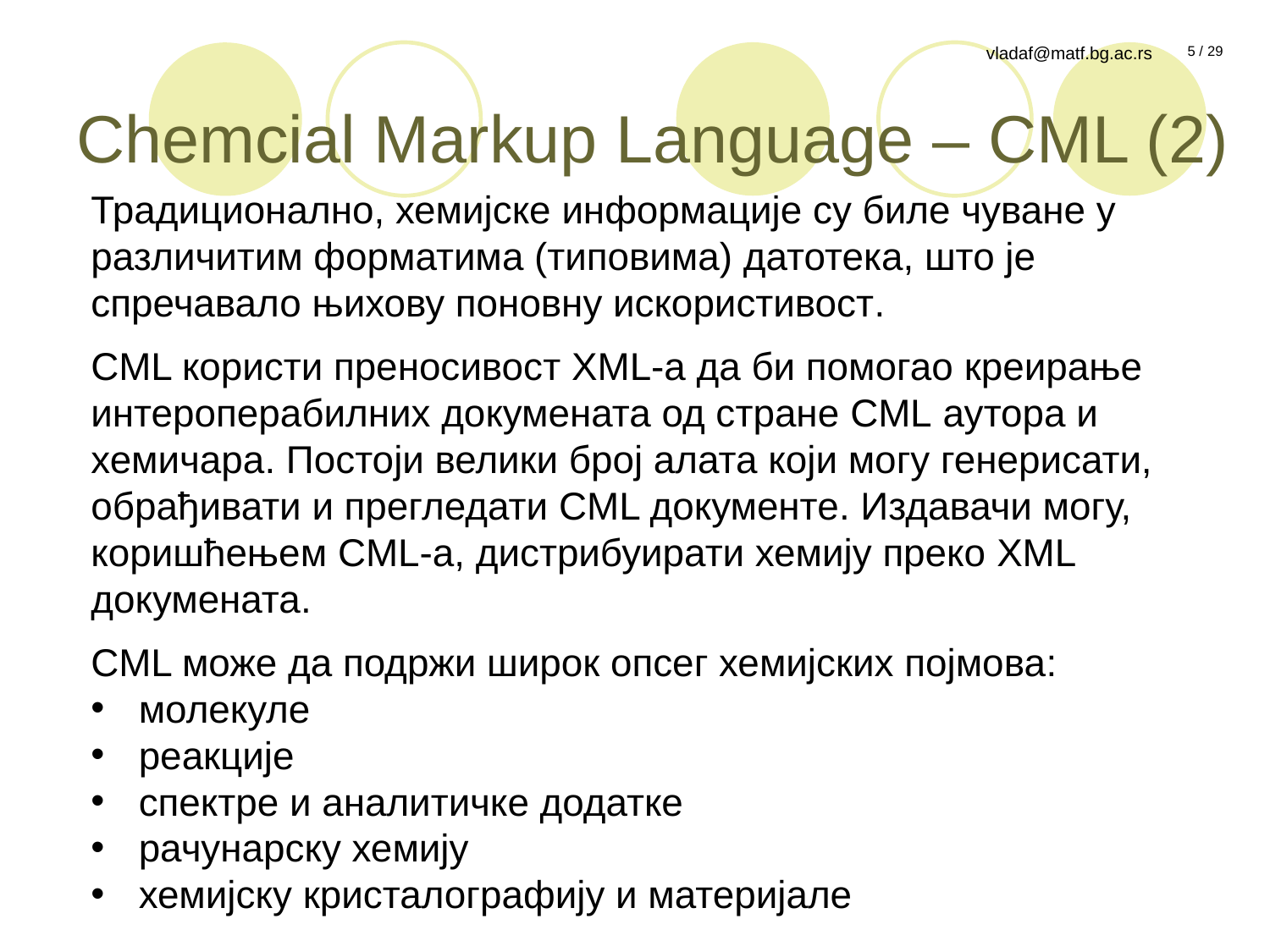

# Chemcial Markup Language – CML (2)
Традиционално, хемијске информације су биле чуване у различитим форматима (типовима) датотека, што је спречавало њихову поновну искористивост.

CML користи преносивост XML-а да би помогао креирање интероперабилних докумената од стране CML аутора и хемичара. Постоји велики број алата који могу генерисати, обрађивати и прегледати CML документе. Издавачи могу, коришћењем CML-а, дистрибуирати хемију преко XML докумената.

CML може да подржи широк опсег хемијских појмова:
молекуле
реакције
спектре и аналитичке додатке
рачунарску хемију
хемијску кристалографију и материјале